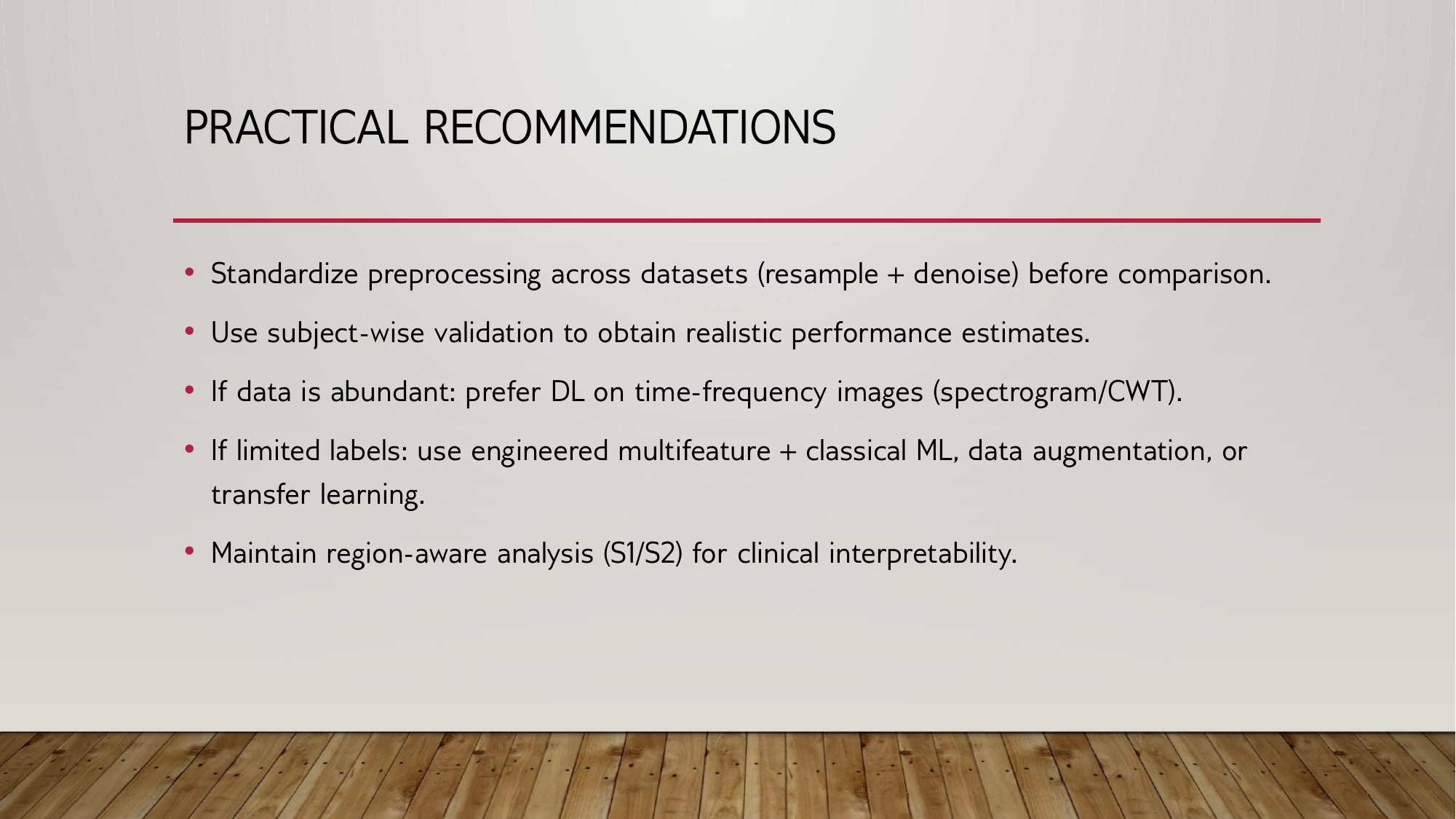

# Practical Recommendations
Standardize preprocessing across datasets (resample + denoise) before comparison.
Use subject-wise validation to obtain realistic performance estimates.
If data is abundant: prefer DL on time-frequency images (spectrogram/CWT).
If limited labels: use engineered multifeature + classical ML, data augmentation, or transfer learning.
Maintain region-aware analysis (S1/S2) for clinical interpretability.